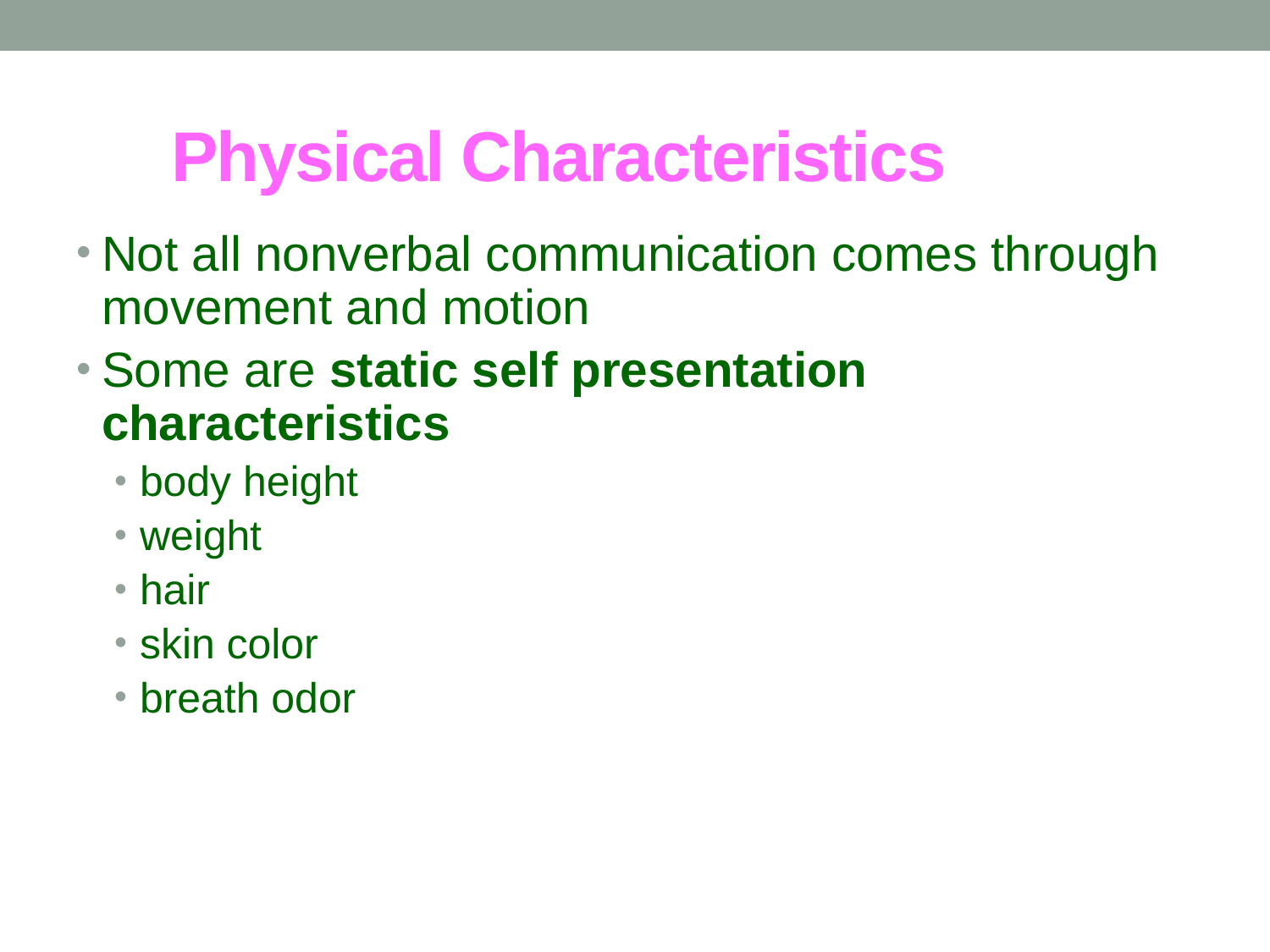

# Physical Characteristics
Not all nonverbal communication comes through movement and motion
Some are static self presentation characteristics
body height
weight
hair
skin color
breath odor